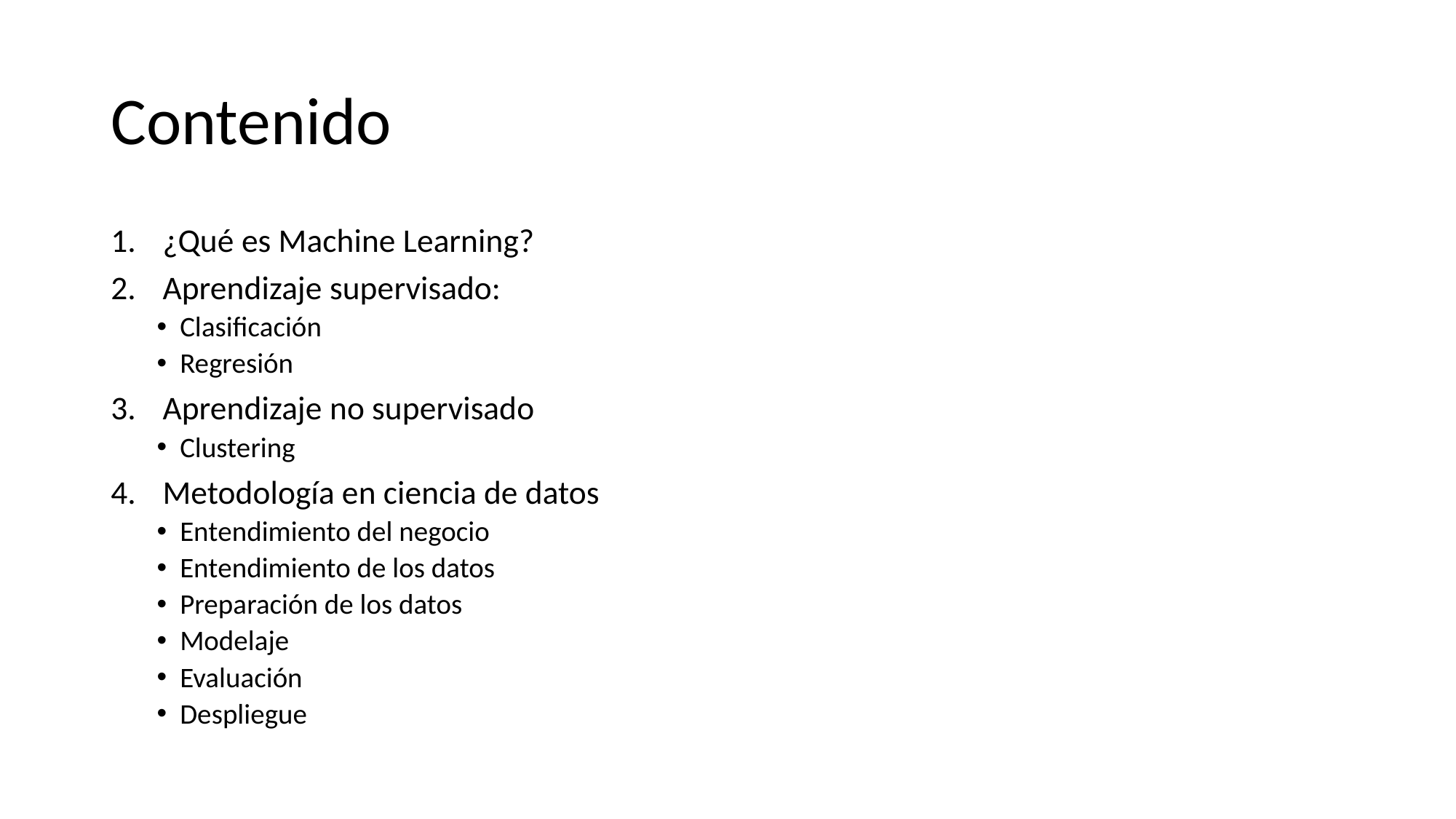

# Contenido
¿Qué es Machine Learning?
Aprendizaje supervisado:
Clasificación
Regresión
Aprendizaje no supervisado
Clustering
Metodología en ciencia de datos
Entendimiento del negocio
Entendimiento de los datos
Preparación de los datos
Modelaje
Evaluación
Despliegue